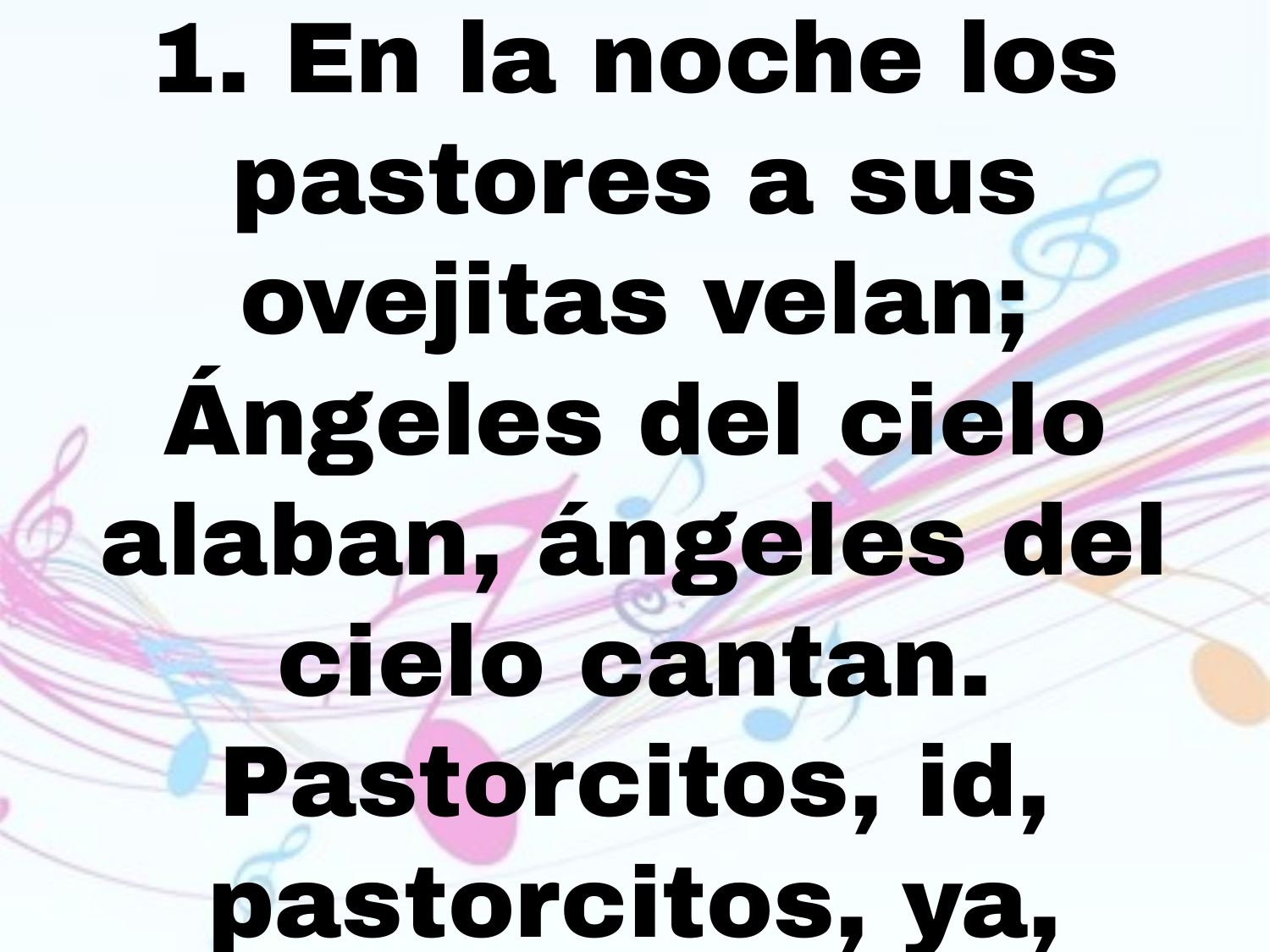

1. En la noche los pastores a sus
ovejitas velan;
Ángeles del cielo alaban, ángeles del
cielo cantan.
Pastorcitos, id, pastorcitos, ya,